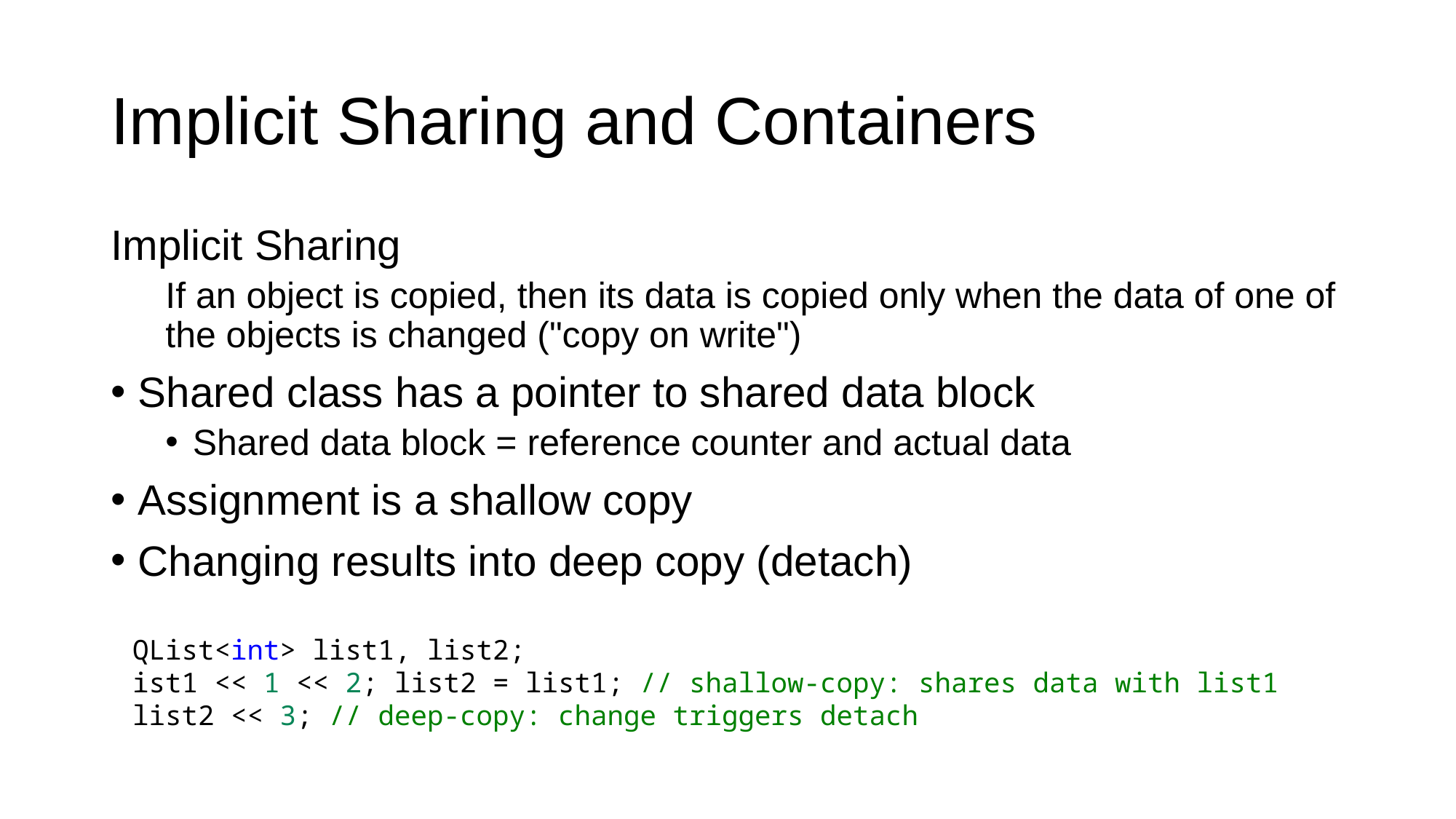

# Implicit Sharing and Containers
Implicit Sharing
If an object is copied, then its data is copied only when the data of one of the objects is changed ("copy on write")
Shared class has a pointer to shared data block
Shared data block = reference counter and actual data
Assignment is a shallow copy
Changing results into deep copy (detach)

QList<int> list1, list2;
ist1 << 1 << 2; list2 = list1; // shallow-copy: shares data with list1
list2 << 3; // deep-copy: change triggers detach